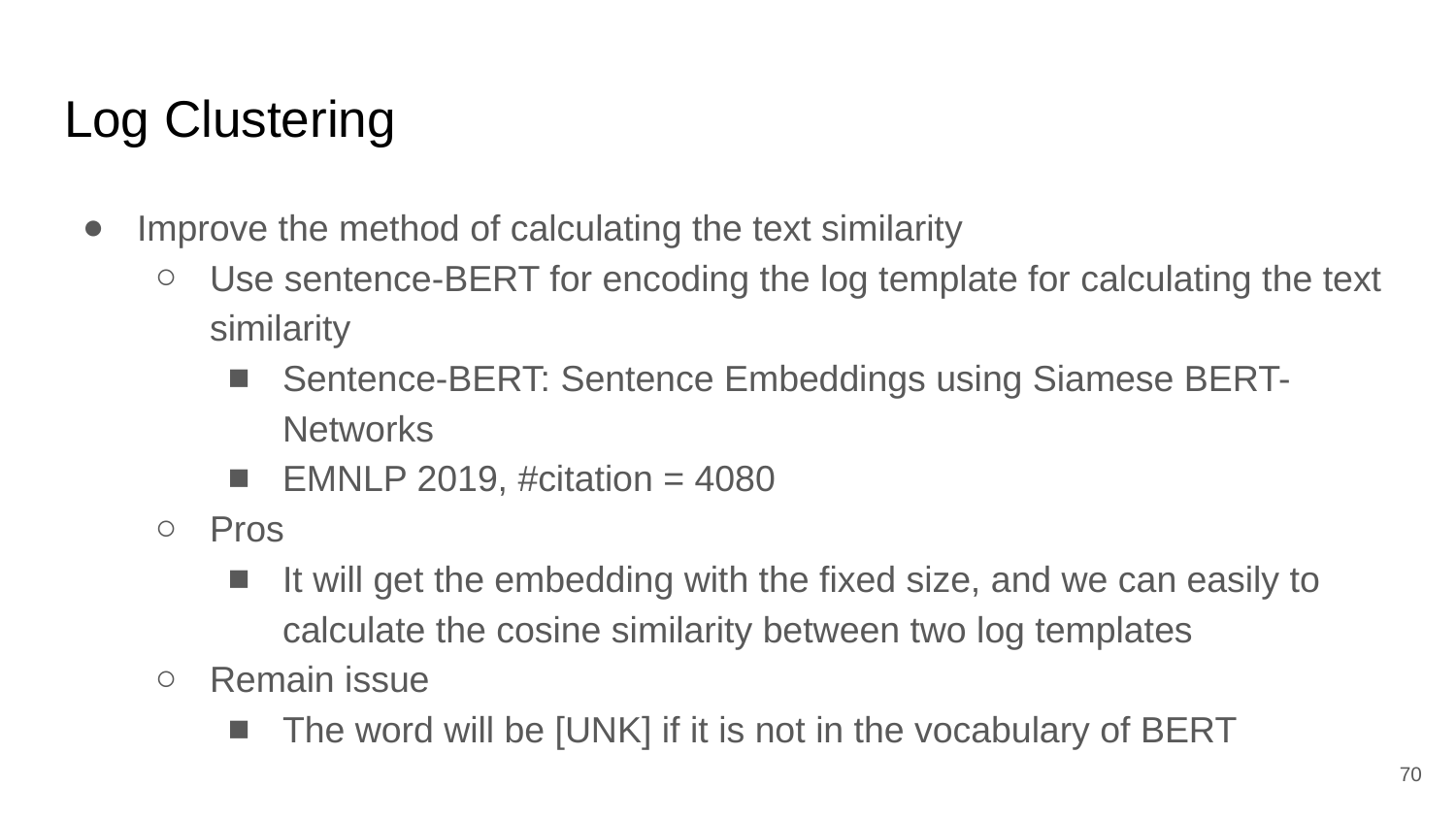

# Log Clustering

Improve the method of calculating the text similarity
Use sentence-BERT for encoding the log template for calculating the text similarity
Sentence-BERT: Sentence Embeddings using Siamese BERT-Networks
EMNLP 2019, #citation = 4080
Pros
It will get the embedding with the fixed size, and we can easily to calculate the cosine similarity between two log templates
Remain issue
The word will be [UNK] if it is not in the vocabulary of BERT

70